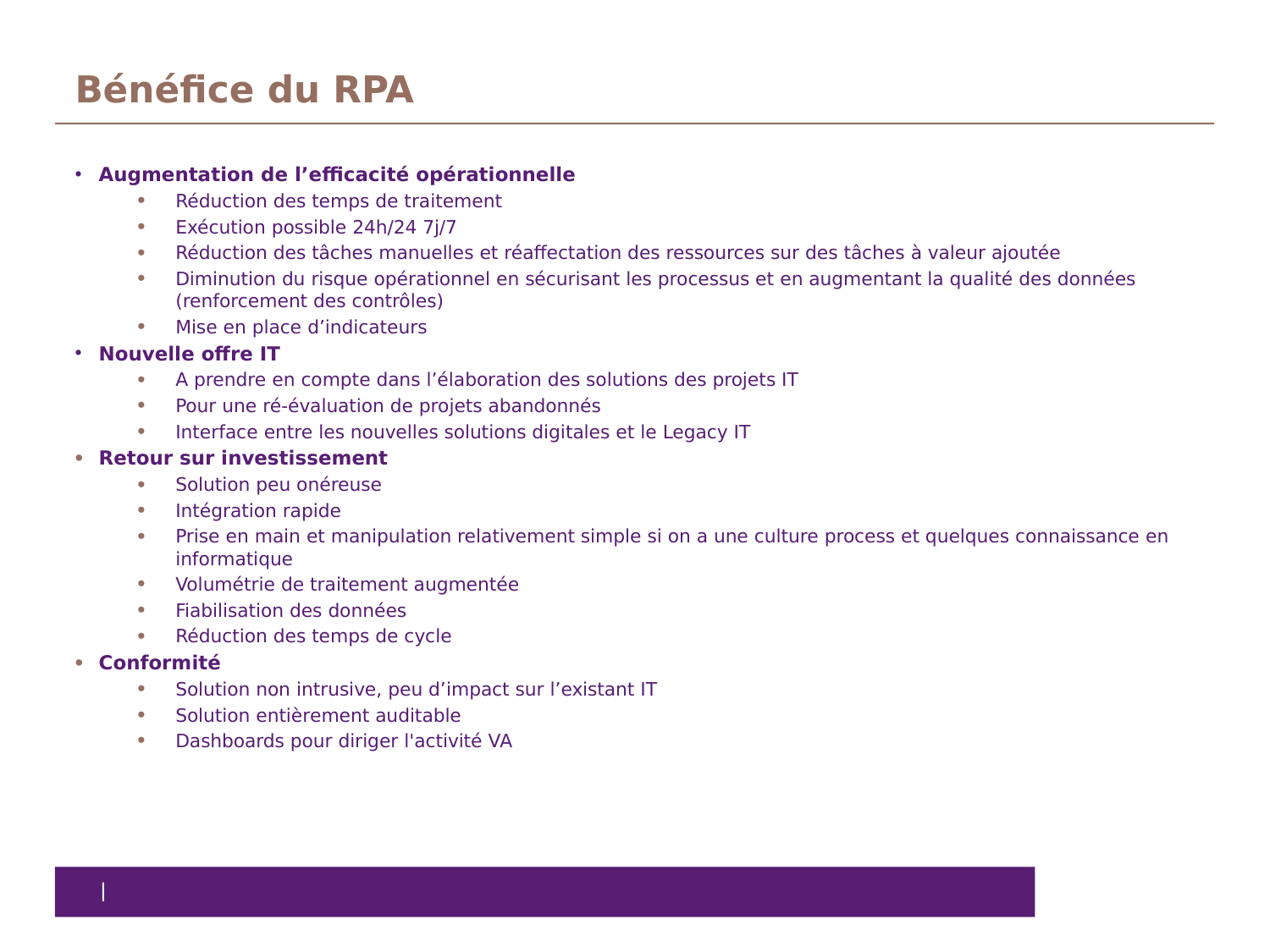

# Bénéfice du RPA
Augmentation de l’efficacité opérationnelle
Réduction des temps de traitement
Exécution possible 24h/24 7j/7
Réduction des tâches manuelles et réaffectation des ressources sur des tâches à valeur ajoutée
Diminution du risque opérationnel en sécurisant les processus et en augmentant la qualité des données (renforcement des contrôles)
Mise en place d’indicateurs
Nouvelle offre IT
A prendre en compte dans l’élaboration des solutions des projets IT
Pour une ré-évaluation de projets abandonnés
Interface entre les nouvelles solutions digitales et le Legacy IT
Retour sur investissement
Solution peu onéreuse
Intégration rapide
Prise en main et manipulation relativement simple si on a une culture process et quelques connaissance en informatique
Volumétrie de traitement augmentée
Fiabilisation des données
Réduction des temps de cycle
Conformité
Solution non intrusive, peu d’impact sur l’existant IT
Solution entièrement auditable
Dashboards pour diriger l'activité VA